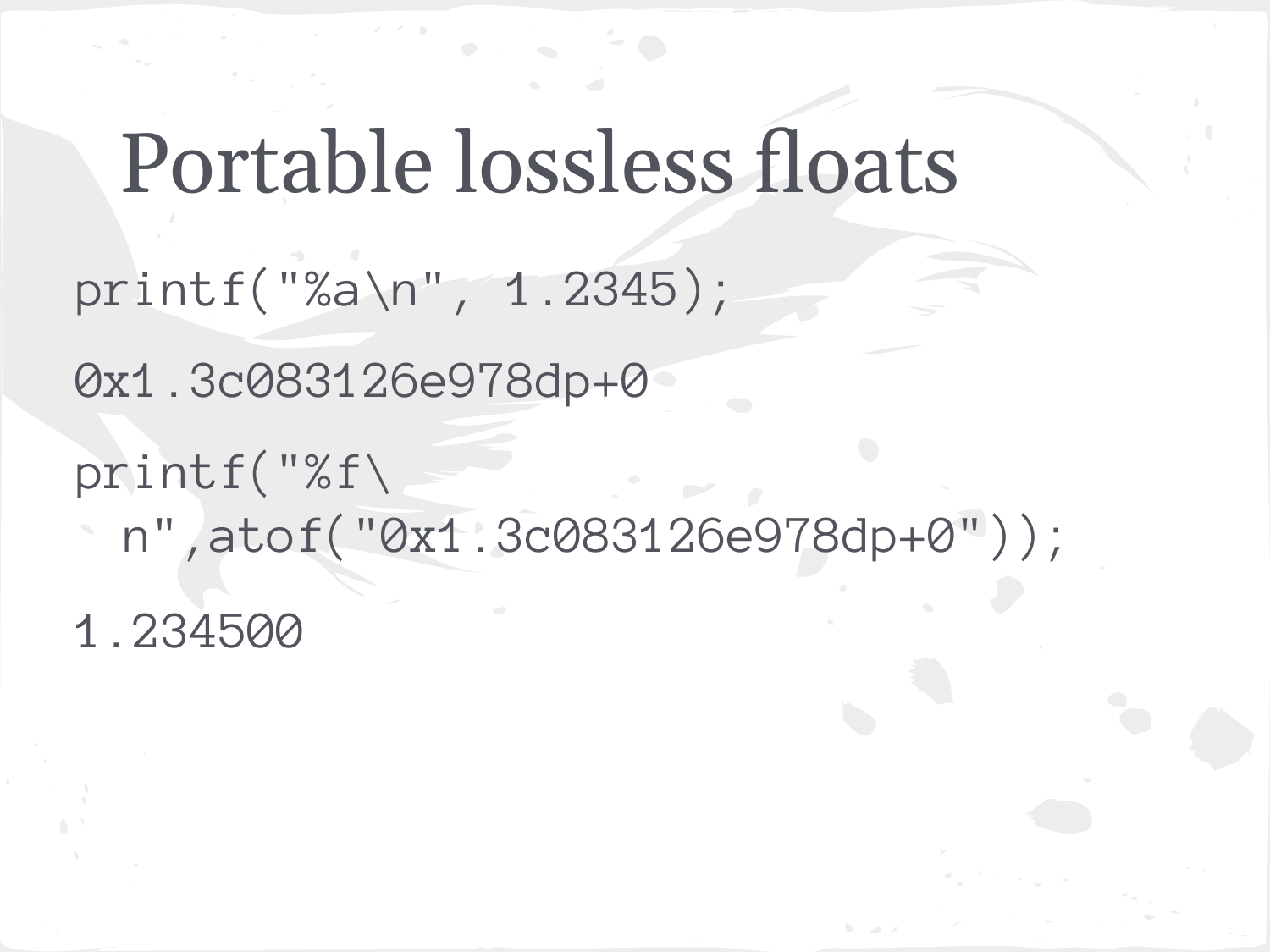

# Portable lossless floats
printf("%a\n", 1.2345);
0x1.3c083126e978dp+0
printf("%f\n",atof("0x1.3c083126e978dp+0"));
1.234500